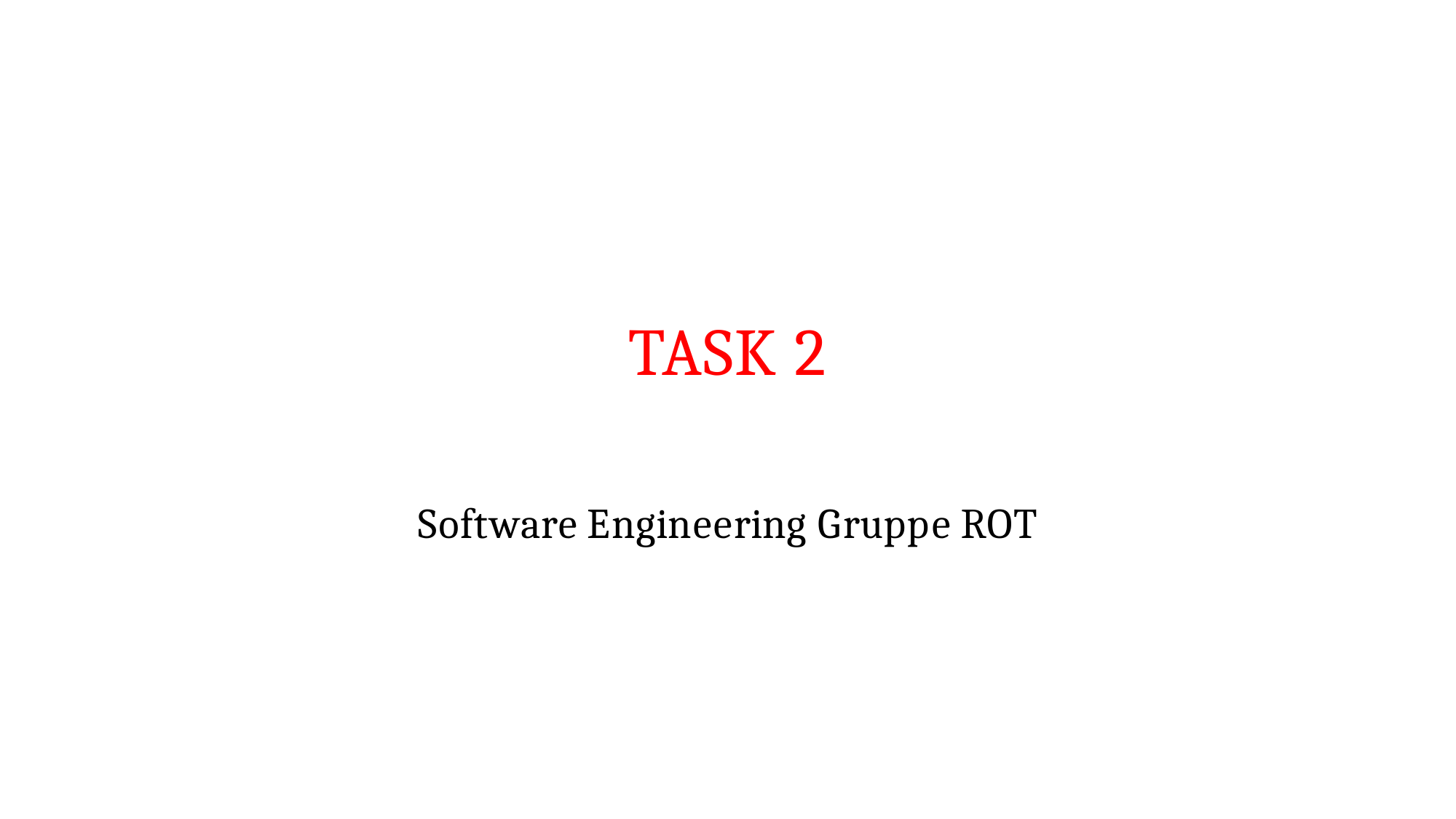

# Task 2
Software Engineering Gruppe ROT